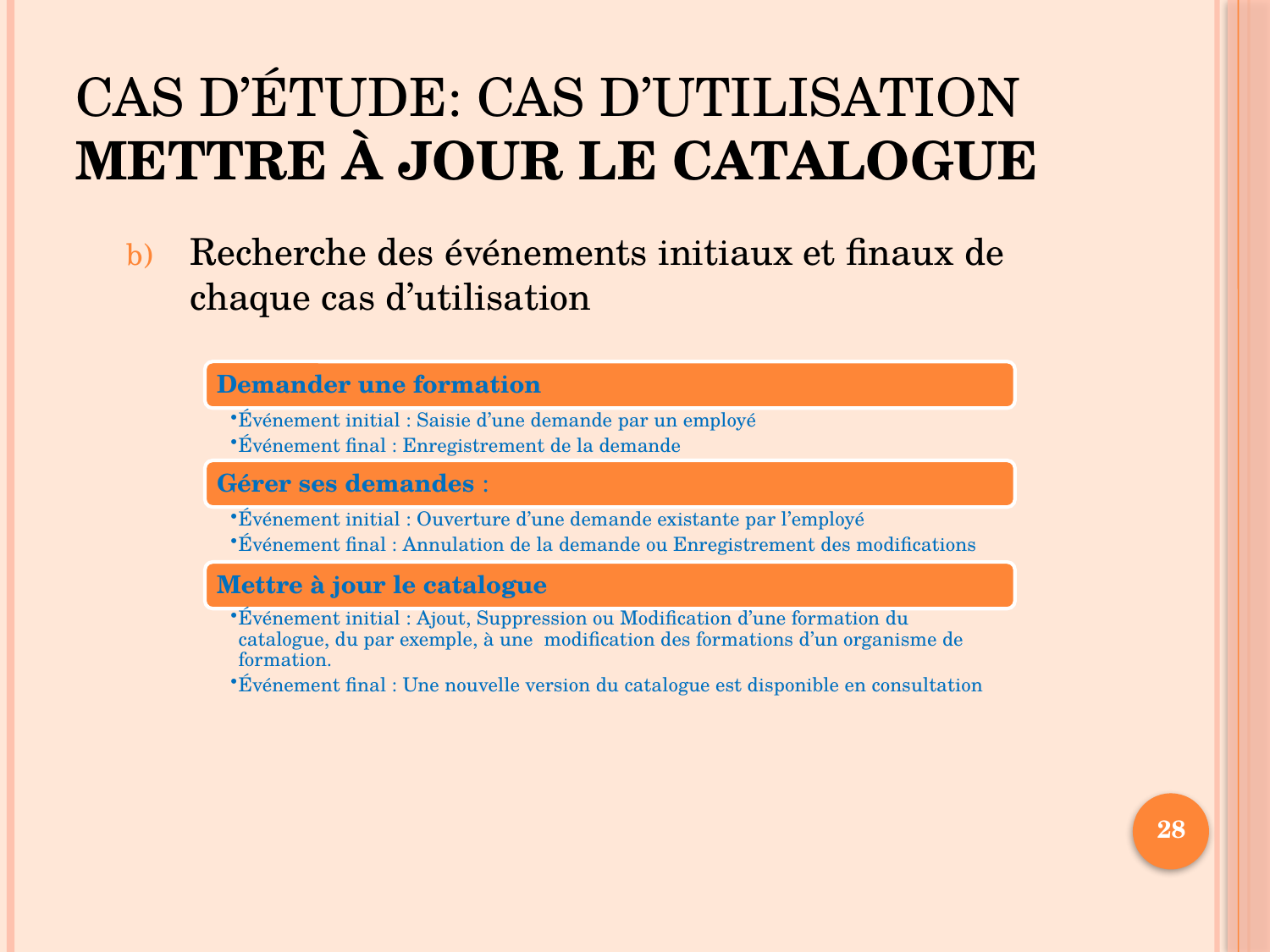

# Cas d’étude: Cas d’utilisation Mettre à jour le catalogue
Recherche des événements initiaux et finaux de chaque cas d’utilisation

Demander une formation
Événement initial : Saisie d’une demande par un employé
Événement final : Enregistrement de la demande
Gérer ses demandes :
Événement initial : Ouverture d’une demande existante par l’employé
Événement final : Annulation de la demande ou Enregistrement des modifications
Mettre à jour le catalogue
Événement initial : Ajout, Suppression ou Modification d’une formation du catalogue, du par exemple, à une  modification des formations d’un organisme de formation.
Événement final : Une nouvelle version du catalogue est disponible en consultation
28